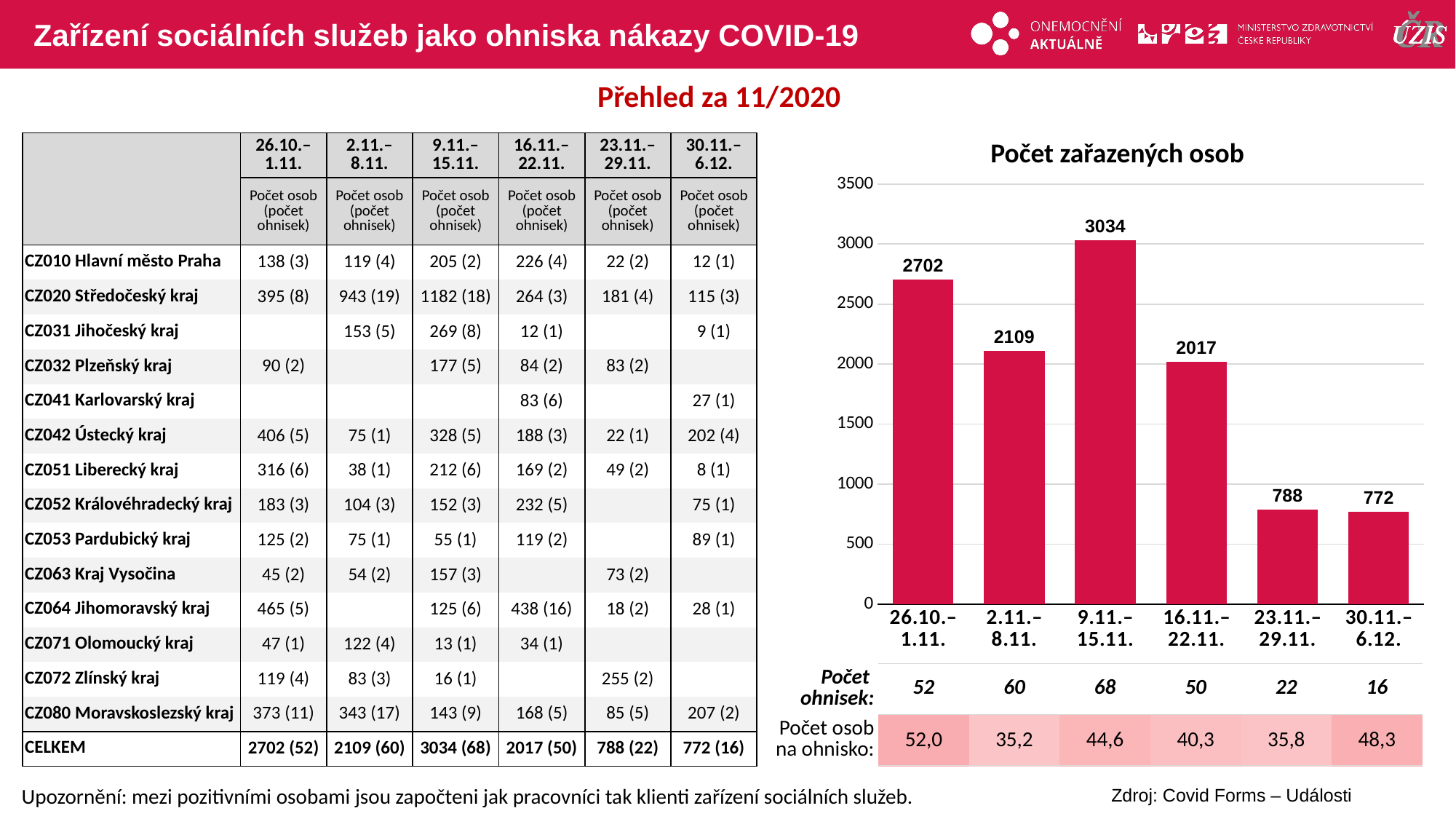

# Zařízení sociálních služeb jako ohniska nákazy COVID-19
Přehled za 11/2020
Počet zařazených osob
|  | 26.10.– 1.11. | 2.11.– 8.11. | 9.11.– 15.11. | 16.11.– 22.11. | 23.11.– 29.11. | 30.11.– 6.12. |
| --- | --- | --- | --- | --- | --- | --- |
|  | Počet osob (počet ohnisek) | Počet osob (počet ohnisek) | Počet osob (počet ohnisek) | Počet osob (počet ohnisek) | Počet osob (počet ohnisek) | Počet osob (počet ohnisek) |
| CZ010 Hlavní město Praha | 138 (3) | 119 (4) | 205 (2) | 226 (4) | 22 (2) | 12 (1) |
| CZ020 Středočeský kraj | 395 (8) | 943 (19) | 1182 (18) | 264 (3) | 181 (4) | 115 (3) |
| CZ031 Jihočeský kraj |  | 153 (5) | 269 (8) | 12 (1) |  | 9 (1) |
| CZ032 Plzeňský kraj | 90 (2) |  | 177 (5) | 84 (2) | 83 (2) |  |
| CZ041 Karlovarský kraj |  |  |  | 83 (6) |  | 27 (1) |
| CZ042 Ústecký kraj | 406 (5) | 75 (1) | 328 (5) | 188 (3) | 22 (1) | 202 (4) |
| CZ051 Liberecký kraj | 316 (6) | 38 (1) | 212 (6) | 169 (2) | 49 (2) | 8 (1) |
| CZ052 Královéhradecký kraj | 183 (3) | 104 (3) | 152 (3) | 232 (5) |  | 75 (1) |
| CZ053 Pardubický kraj | 125 (2) | 75 (1) | 55 (1) | 119 (2) |  | 89 (1) |
| CZ063 Kraj Vysočina | 45 (2) | 54 (2) | 157 (3) |  | 73 (2) |  |
| CZ064 Jihomoravský kraj | 465 (5) |  | 125 (6) | 438 (16) | 18 (2) | 28 (1) |
| CZ071 Olomoucký kraj | 47 (1) | 122 (4) | 13 (1) | 34 (1) |  |  |
| CZ072 Zlínský kraj | 119 (4) | 83 (3) | 16 (1) |  | 255 (2) |  |
| CZ080 Moravskoslezský kraj | 373 (11) | 343 (17) | 143 (9) | 168 (5) | 85 (5) | 207 (2) |
| CELKEM | 2702 (52) | 2109 (60) | 3034 (68) | 2017 (50) | 788 (22) | 772 (16) |

### Chart

| Category | osoby |
|---|---|
| 26.10.–
1.11. | 2702.0 |
| 2.11.–
8.11. | 2109.0 |
| 9.11.–
15.11. | 3034.0 |
| 16.11.–
22.11. | 2017.0 |
| 23.11.–
29.11. | 788.0 |
| 30.11.–
6.12. | 772.0 |
| 52 | 60 | 68 | 50 | 22 | 16 |
| --- | --- | --- | --- | --- | --- |
| 52,0 | 35,2 | 44,6 | 40,3 | 35,8 | 48,3 |
| Počet ohnisek: |  |  |  |  |  |  |  |
| --- | --- | --- | --- | --- | --- | --- | --- |
| Počet osob na ohnisko: |  |  |  |  |  |  |  |
Upozornění: mezi pozitivními osobami jsou započteni jak pracovníci tak klienti zařízení sociálních služeb.
Zdroj: Covid Forms – Události